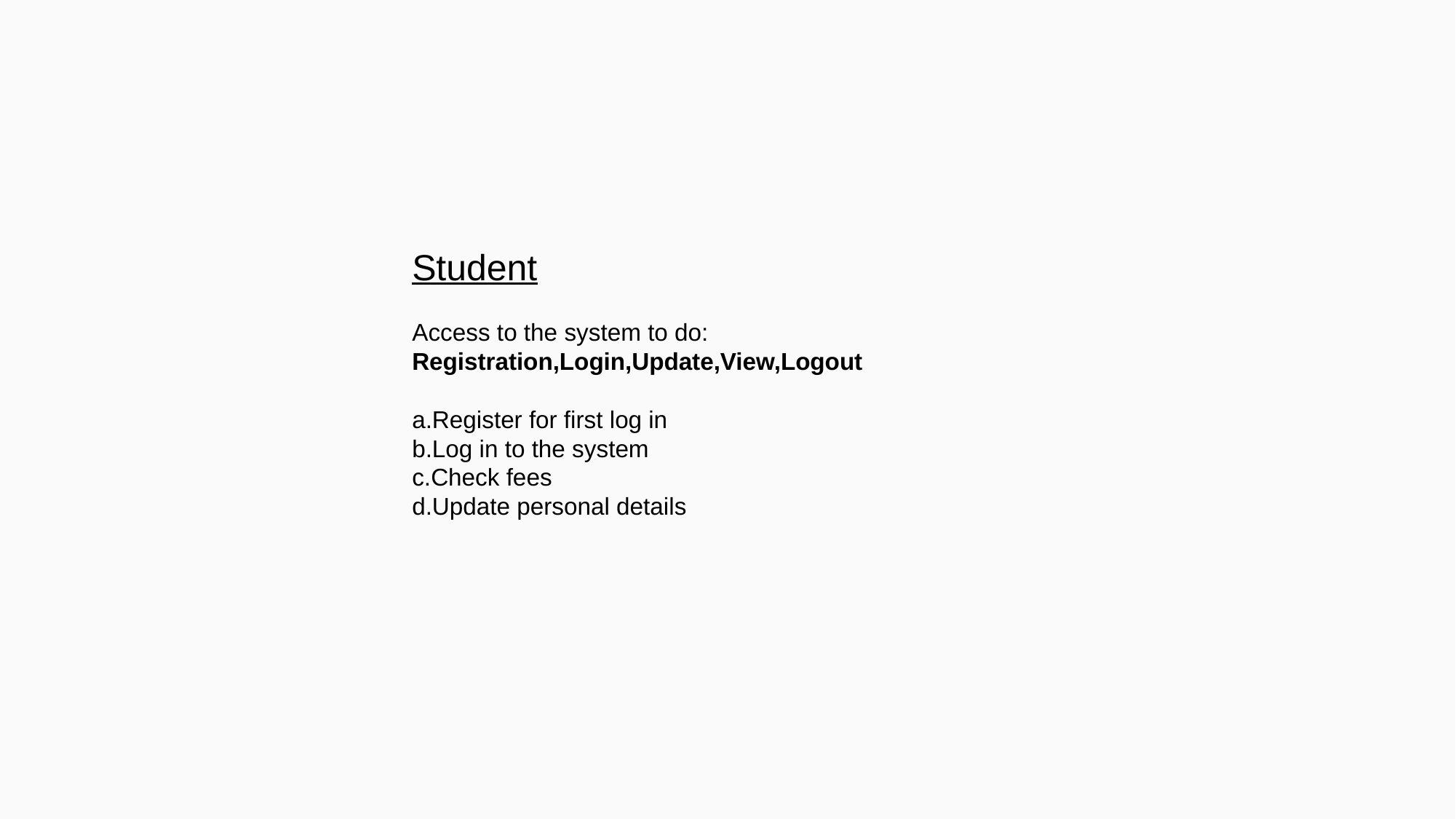

Student

Access to the system to do:
Registration,Login,Update,View,Logout

a.Register for first log in
b.Log in to the system
c.Check fees
d.Update personal details